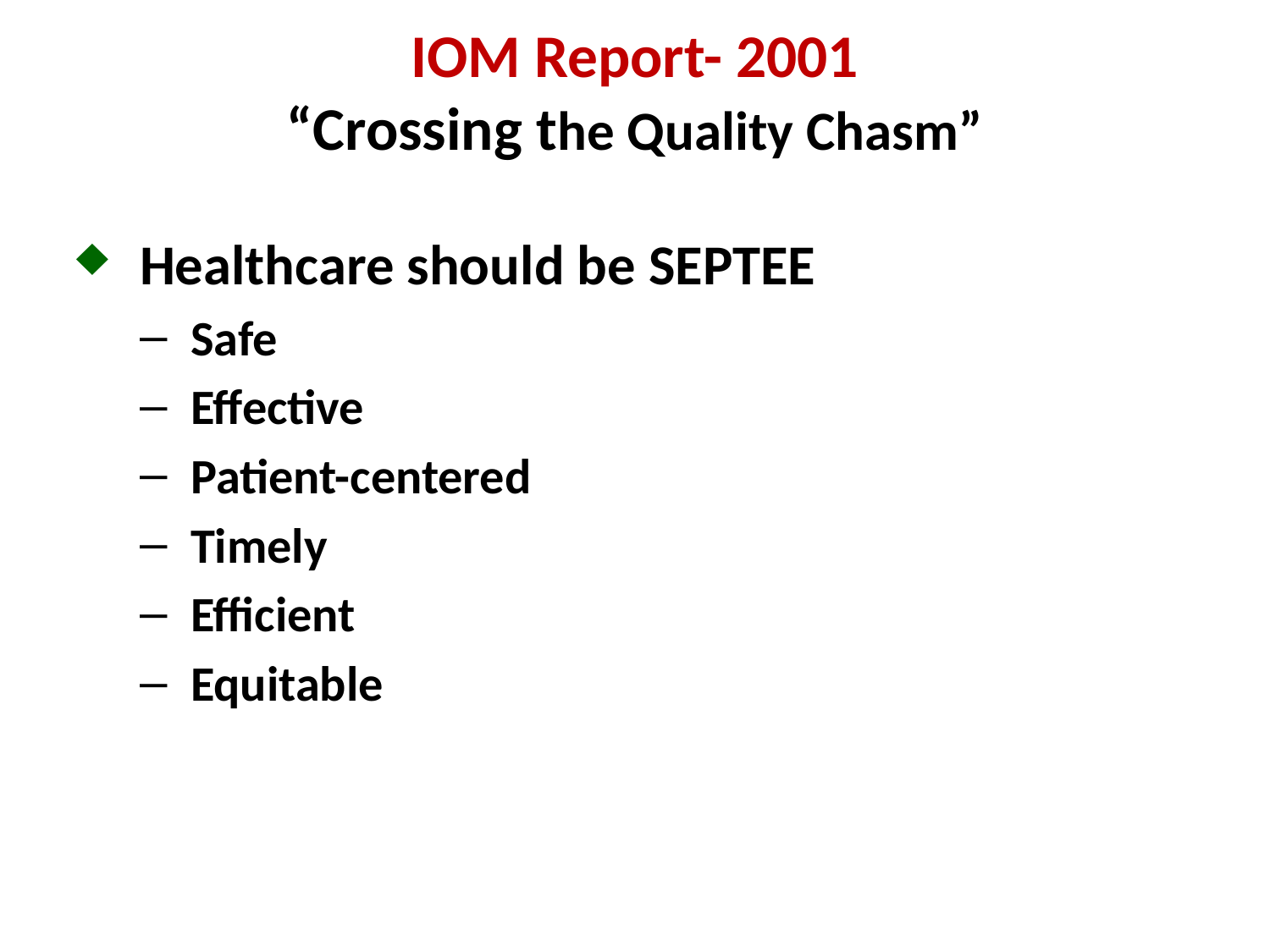

# IOM Report- 2001 “Crossing the Quality Chasm”
Healthcare should be SEPTEE
 Safe
 Effective
 Patient-centered
 Timely
 Efficient
 Equitable